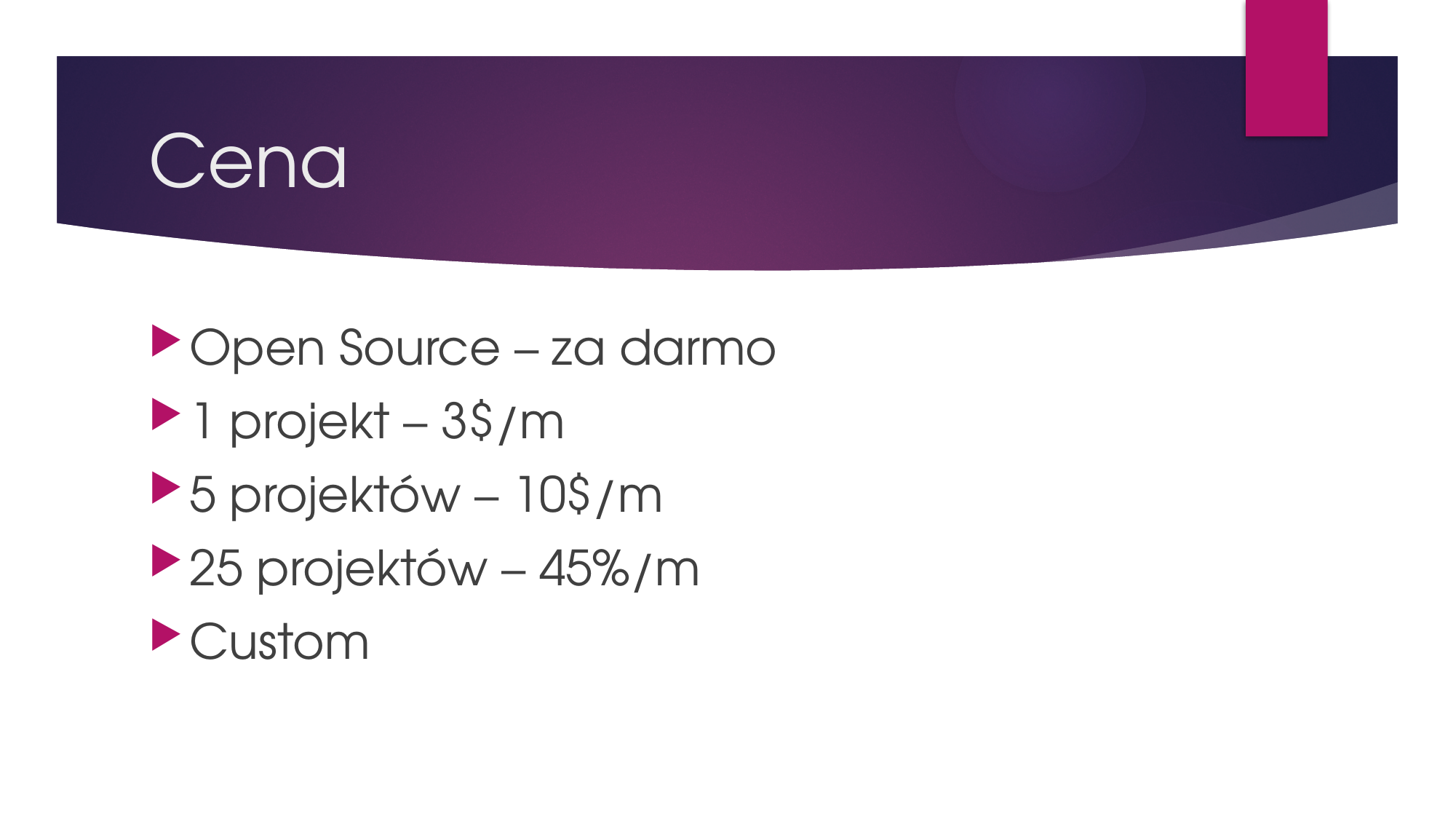

# Cena
Open Source – za darmo
1 projekt – 3$/m
5 projektów – 10$/m
25 projektów – 45%/m
Custom